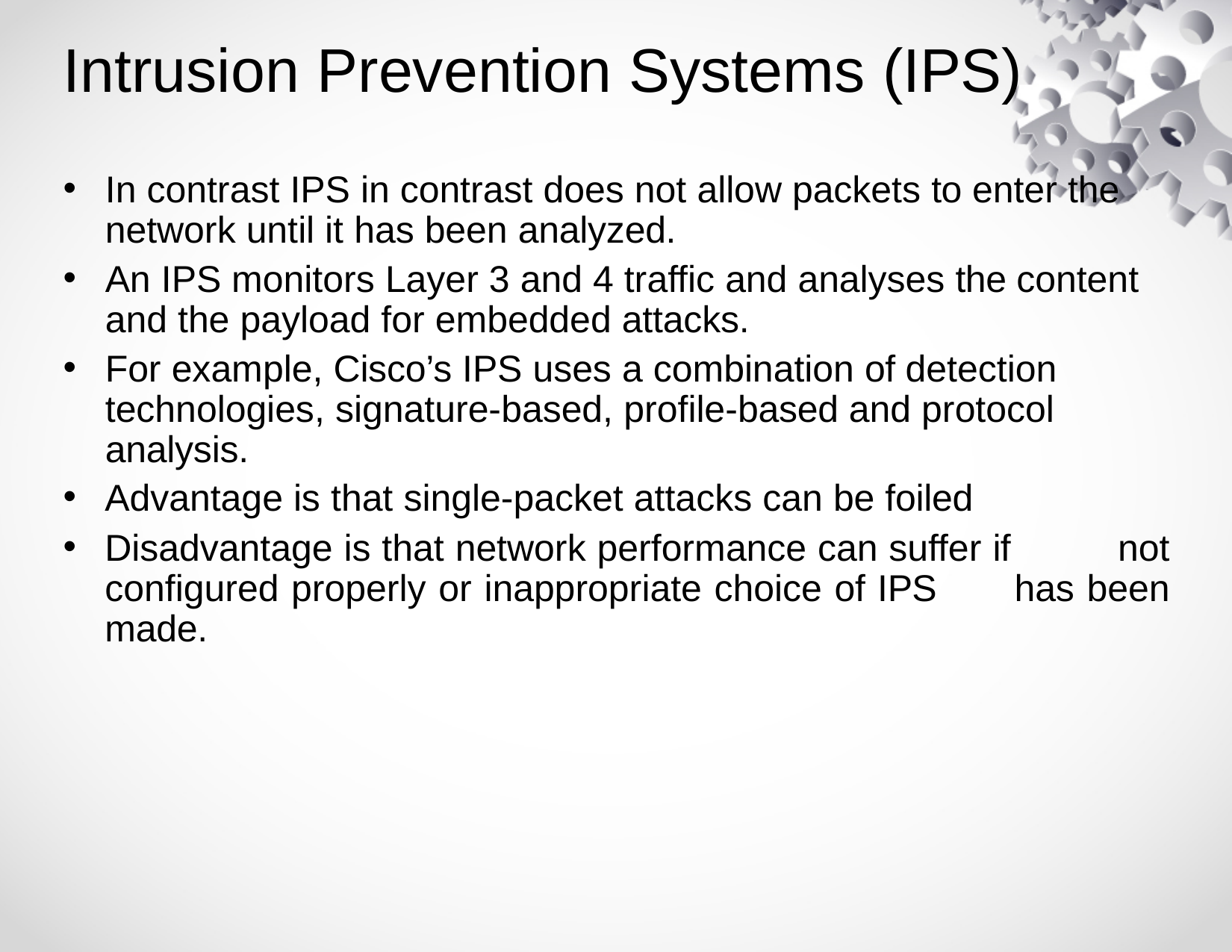

# Intrusion Prevention Systems (IPS)
In contrast IPS in contrast does not allow packets to enter the network until it has been analyzed.
An IPS monitors Layer 3 and 4 traffic and analyses the content and the payload for embedded attacks.
For example, Cisco’s IPS uses a combination of detection technologies, signature-based, profile-based and protocol analysis.
Advantage is that single-packet attacks can be foiled
Disadvantage is that network performance can suffer if 	not configured properly or inappropriate choice of IPS 	has been made.